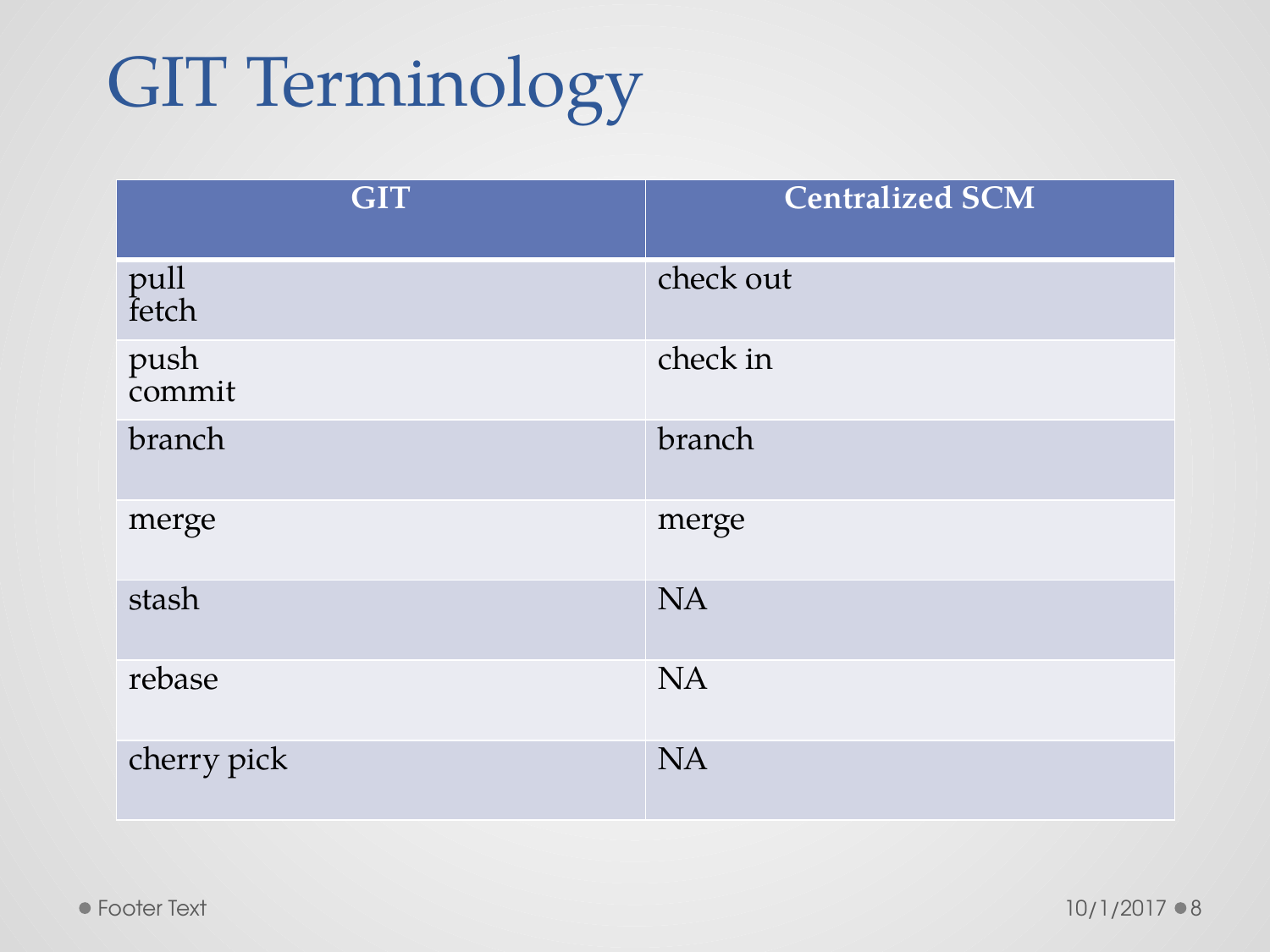

# GIT Terminology
| GIT | Centralized SCM |
| --- | --- |
| pull fetch | check out |
| push commit | check in |
| branch | branch |
| merge | merge |
| stash | NA |
| rebase | NA |
| cherry pick | NA |
Footer Text
10/1/2017
8